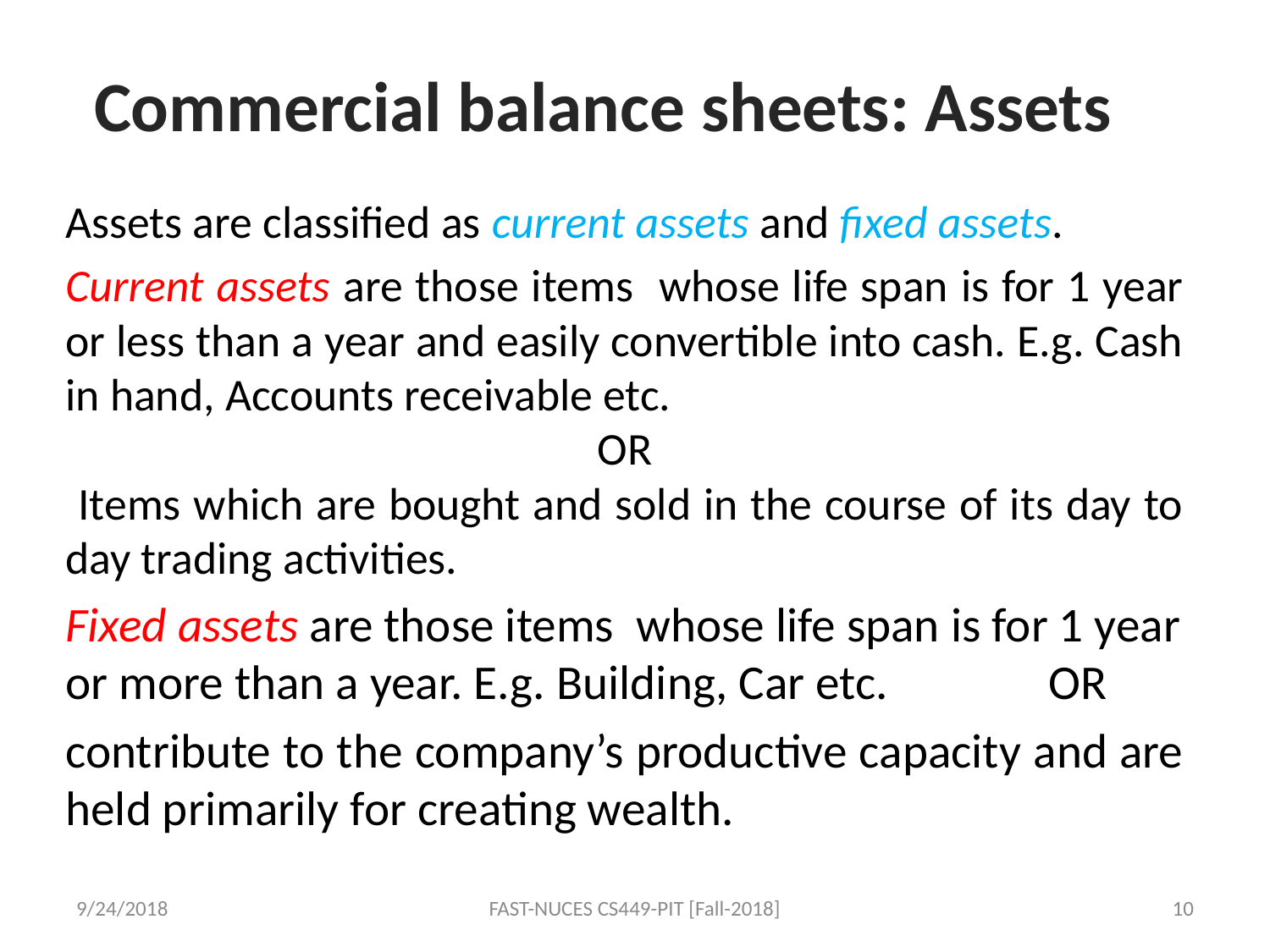

# Commercial balance sheets: Assets
Assets are classified as current assets and fixed assets.
Current assets are those items  whose life span is for 1 year or less than a year and easily convertible into cash. E.g. Cash in hand, Accounts receivable etc.
OR
 Items which are bought and sold in the course of its day to day trading activities.
Fixed assets are those items  whose life span is for 1 year or more than a year. E.g. Building, Car etc.       				OR
contribute to the company’s productive capacity and are held primarily for creating wealth.

9/24/2018
FAST-NUCES CS449-PIT [Fall-2018]
10